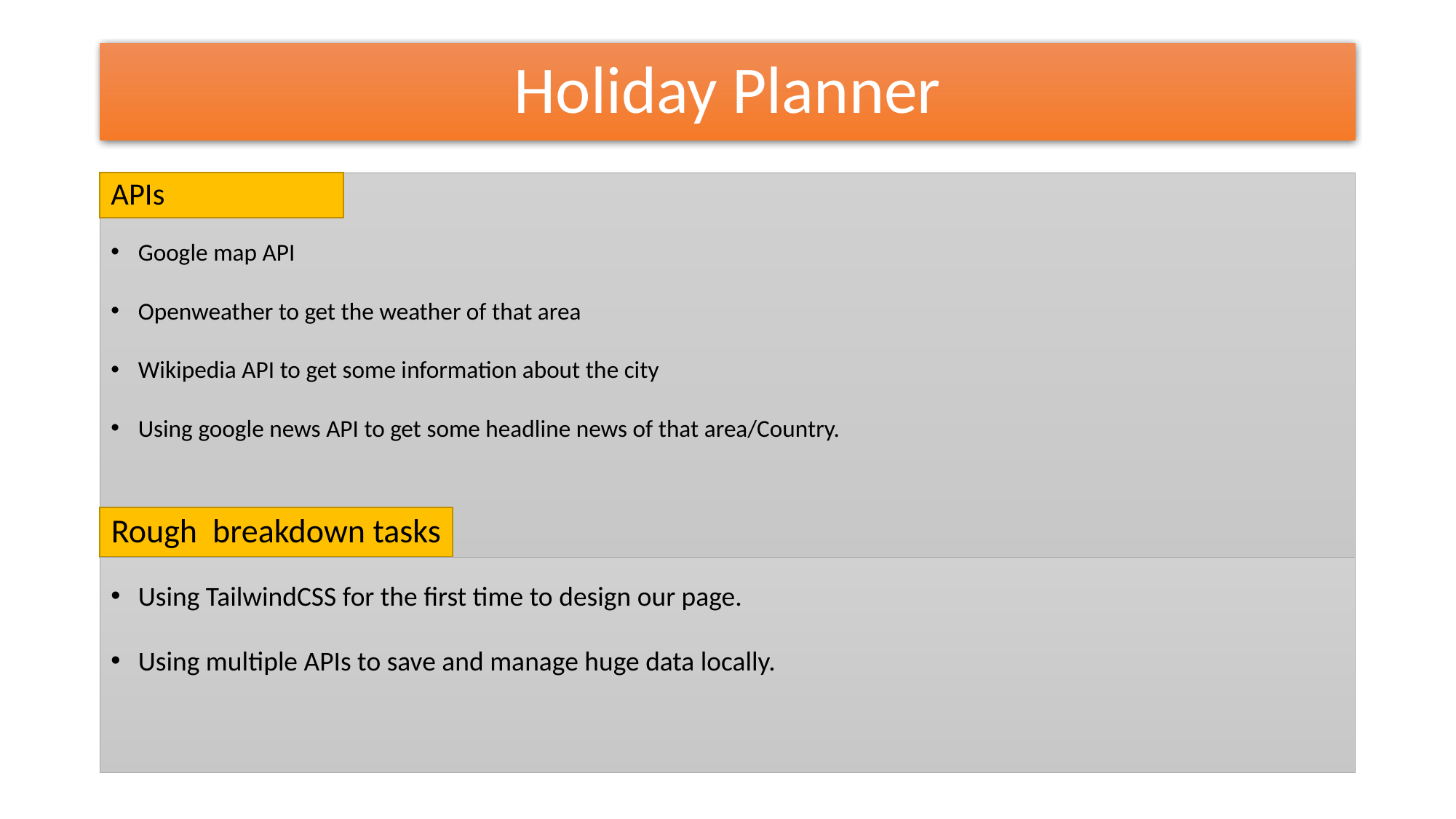

# Holiday Planner

Google map API
Openweather to get the weather of that area
Wikipedia API to get some information about the city
Using google news API to get some headline news of that area/Country.
APIs
Rough  breakdown tasks
Using TailwindCSS for the first time to design our page.
Using multiple APIs to save and manage huge data locally.